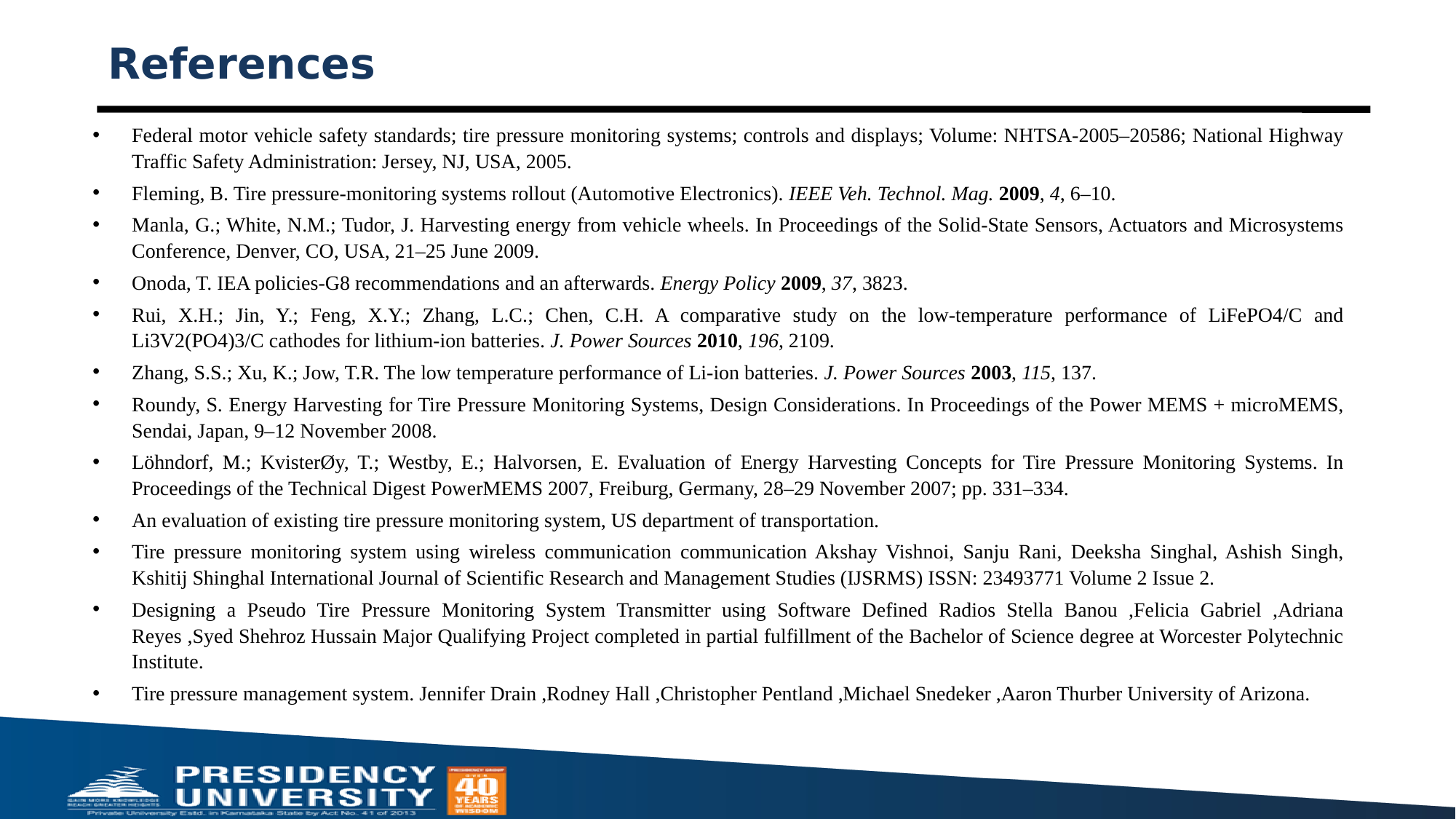

# References
Federal motor vehicle safety standards; tire pressure monitoring systems; controls and displays; Volume: NHTSA-2005–20586; National Highway Traffic Safety Administration: Jersey, NJ, USA, 2005.
Fleming, B. Tire pressure-monitoring systems rollout (Automotive Electronics). IEEE Veh. Technol. Mag. 2009, 4, 6–10.
Manla, G.; White, N.M.; Tudor, J. Harvesting energy from vehicle wheels. In Proceedings of the Solid-State Sensors, Actuators and Microsystems Conference, Denver, CO, USA, 21–25 June 2009.
Onoda, T. IEA policies-G8 recommendations and an afterwards. Energy Policy 2009, 37, 3823.
Rui, X.H.; Jin, Y.; Feng, X.Y.; Zhang, L.C.; Chen, C.H. A comparative study on the low-temperature performance of LiFePO4/C and Li3V2(PO4)3/C cathodes for lithium-ion batteries. J. Power Sources 2010, 196, 2109.
Zhang, S.S.; Xu, K.; Jow, T.R. The low temperature performance of Li-ion batteries. J. Power Sources 2003, 115, 137.
Roundy, S. Energy Harvesting for Tire Pressure Monitoring Systems, Design Considerations. In Proceedings of the Power MEMS + microMEMS, Sendai, Japan, 9–12 November 2008.
Löhndorf, M.; KvisterØy, T.; Westby, E.; Halvorsen, E. Evaluation of Energy Harvesting Concepts for Tire Pressure Monitoring Systems. In Proceedings of the Technical Digest PowerMEMS 2007, Freiburg, Germany, 28–29 November 2007; pp. 331–334.
An evaluation of existing tire pressure monitoring system, US department of transportation.
Tire pressure monitoring system using wireless communication communication Akshay Vishnoi, Sanju Rani, Deeksha Singhal, Ashish Singh, Kshitij Shinghal International Journal of Scientific Research and Management Studies (IJSRMS) ISSN: 23493771 Volume 2 Issue 2.
Designing a Pseudo Tire Pressure Monitoring System Transmitter using Software Defined Radios Stella Banou ,Felicia Gabriel ,Adriana Reyes ,Syed Shehroz Hussain Major Qualifying Project completed in partial fulfillment of the Bachelor of Science degree at Worcester Polytechnic Institute.
Tire pressure management system. Jennifer Drain ,Rodney Hall ,Christopher Pentland ,Michael Snedeker ,Aaron Thurber University of Arizona.